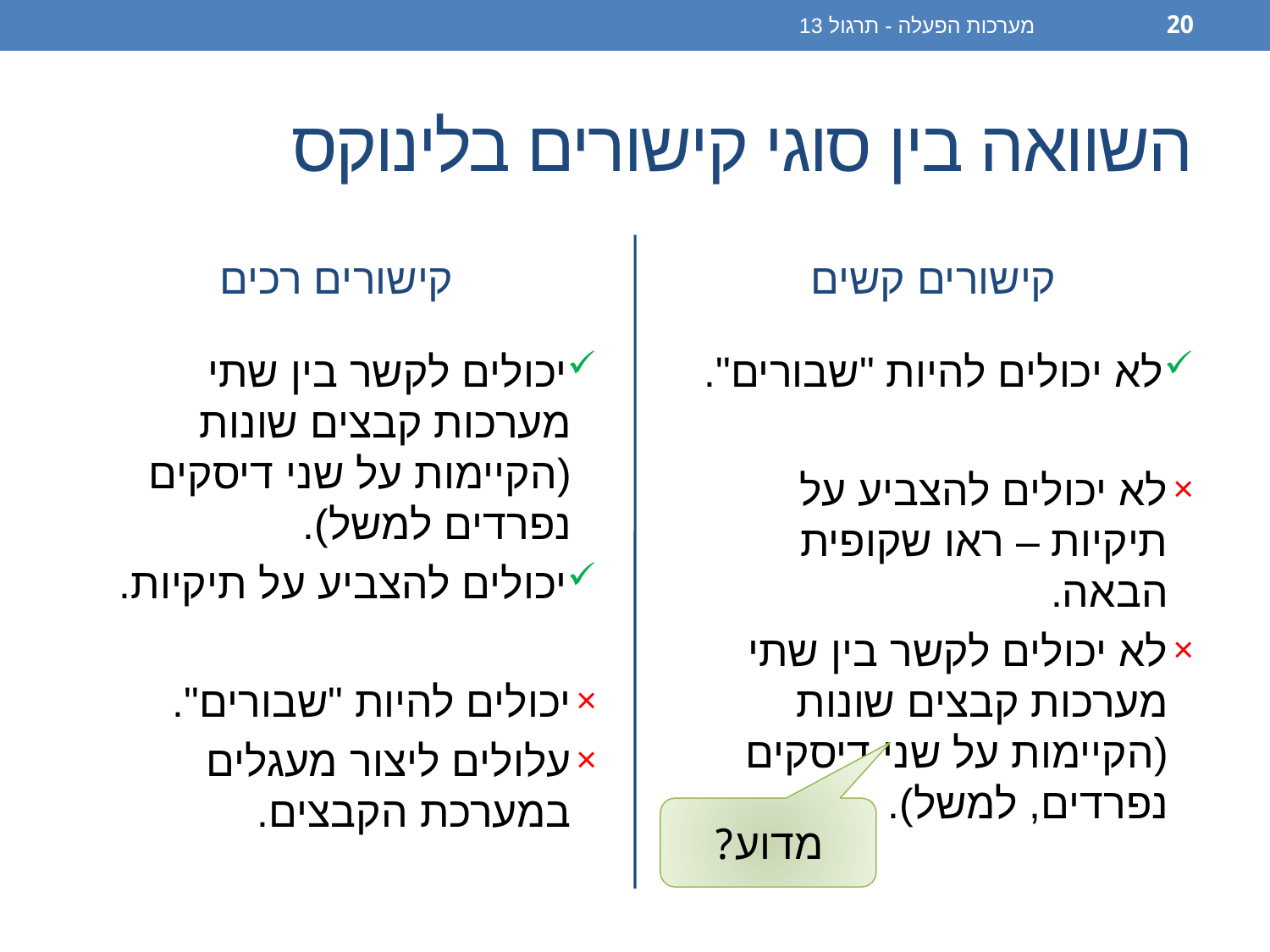

מערכות הפעלה - תרגול 13
20
# השוואה בין סוגי קישורים בלינוקס
קישורים רכים
קישורים קשים
יכולים לקשר בין שתי מערכות קבצים שונות (הקיימות על שני דיסקים נפרדים למשל).
יכולים להצביע על תיקיות.

יכולים להיות "שבורים".
עלולים ליצור מעגלים במערכת הקבצים.
לא יכולים להיות "שבורים".

לא יכולים להצביע על תיקיות – ראו שקופית הבאה.
לא יכולים לקשר בין שתי מערכות קבצים שונות (הקיימות על שני דיסקים נפרדים, למשל).
מדוע?